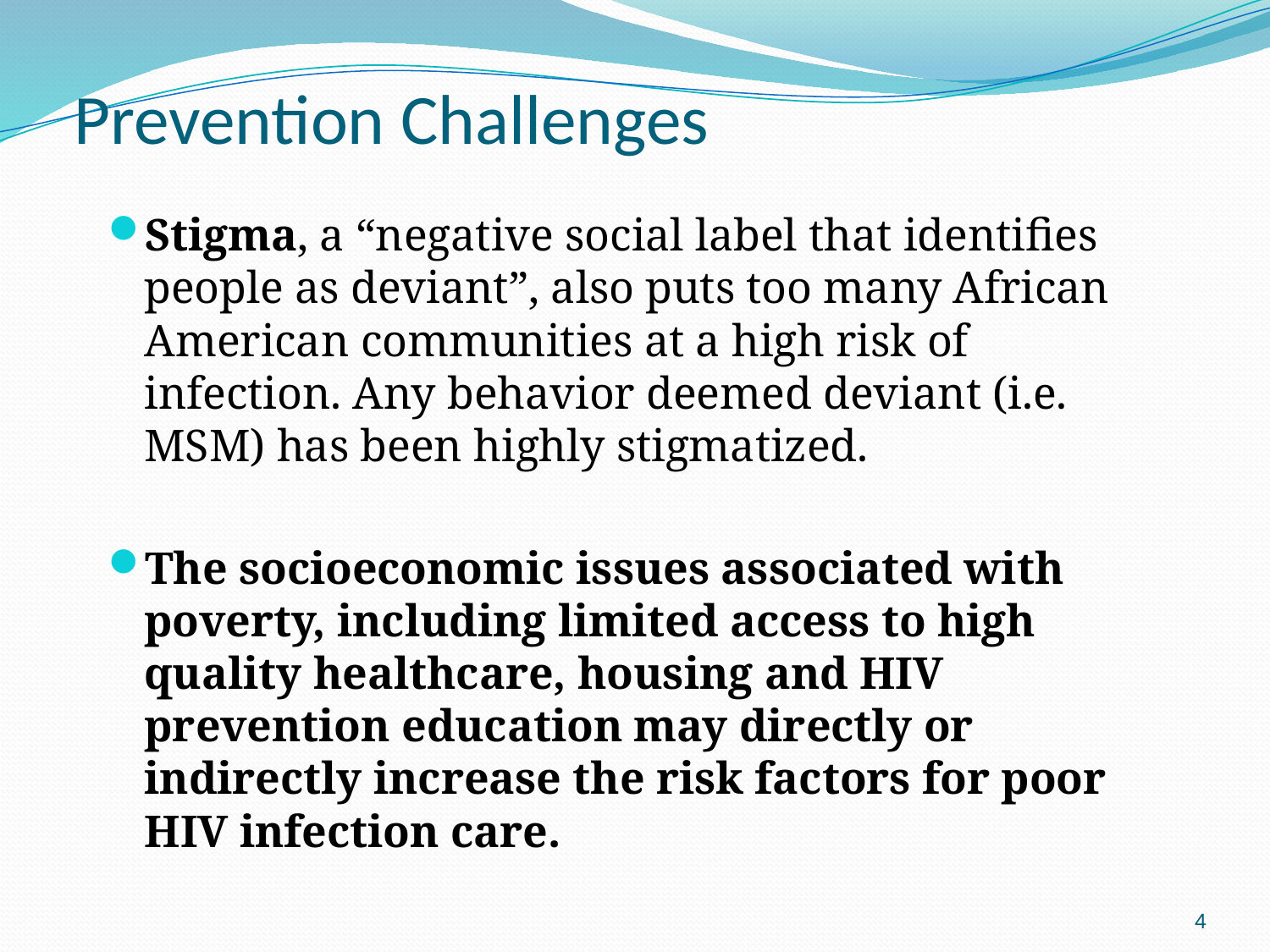

# Prevention Challenges
Stigma, a “negative social label that identifies people as deviant”, also puts too many African American communities at a high risk of infection. Any behavior deemed deviant (i.e. MSM) has been highly stigmatized.

The socioeconomic issues associated with poverty, including limited access to high quality healthcare, housing and HIV prevention education may directly or indirectly increase the risk factors for poor HIV infection care.

4